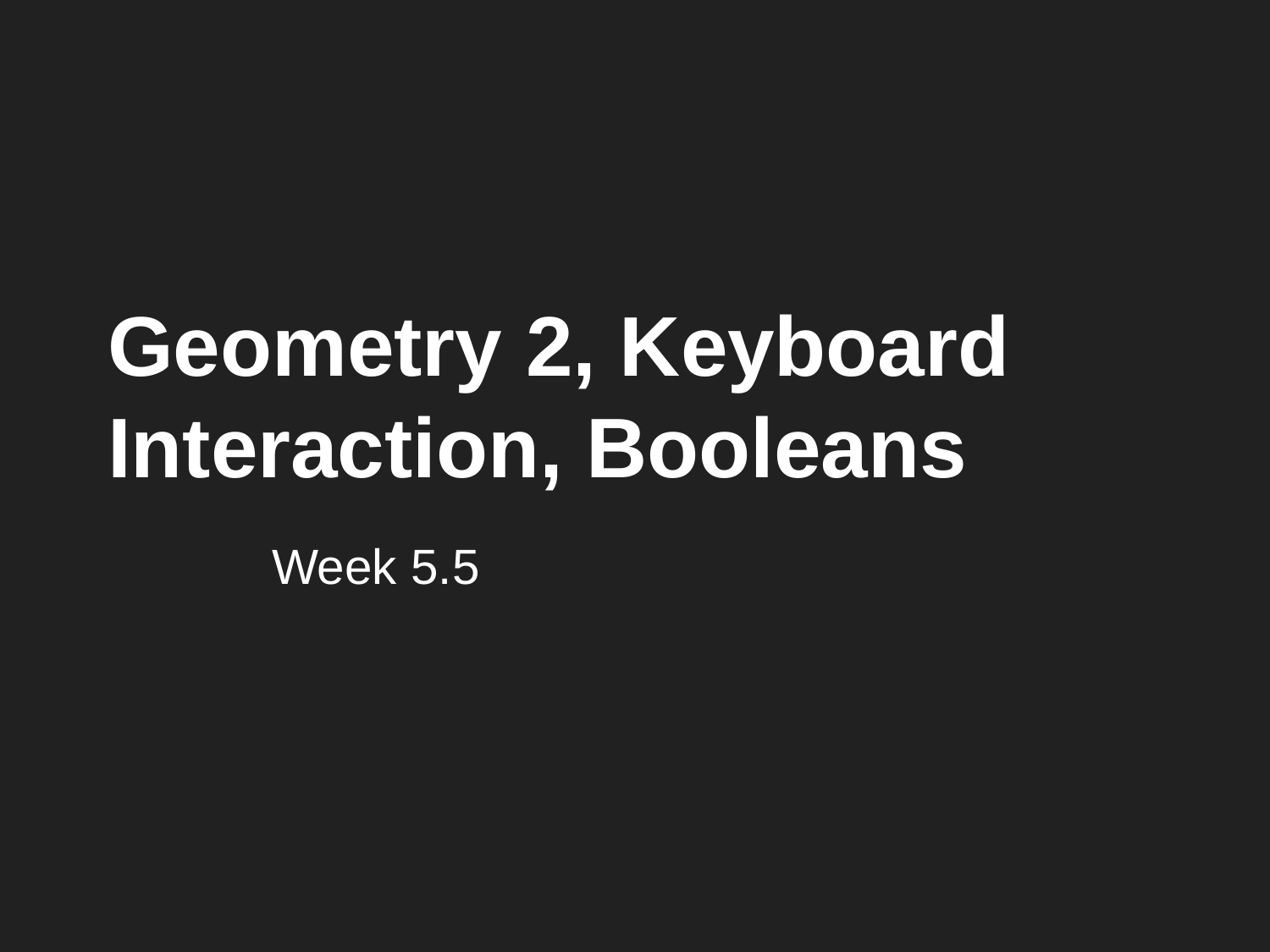

Geometry 2, Keyboard Interaction, Booleans
Week 5.5